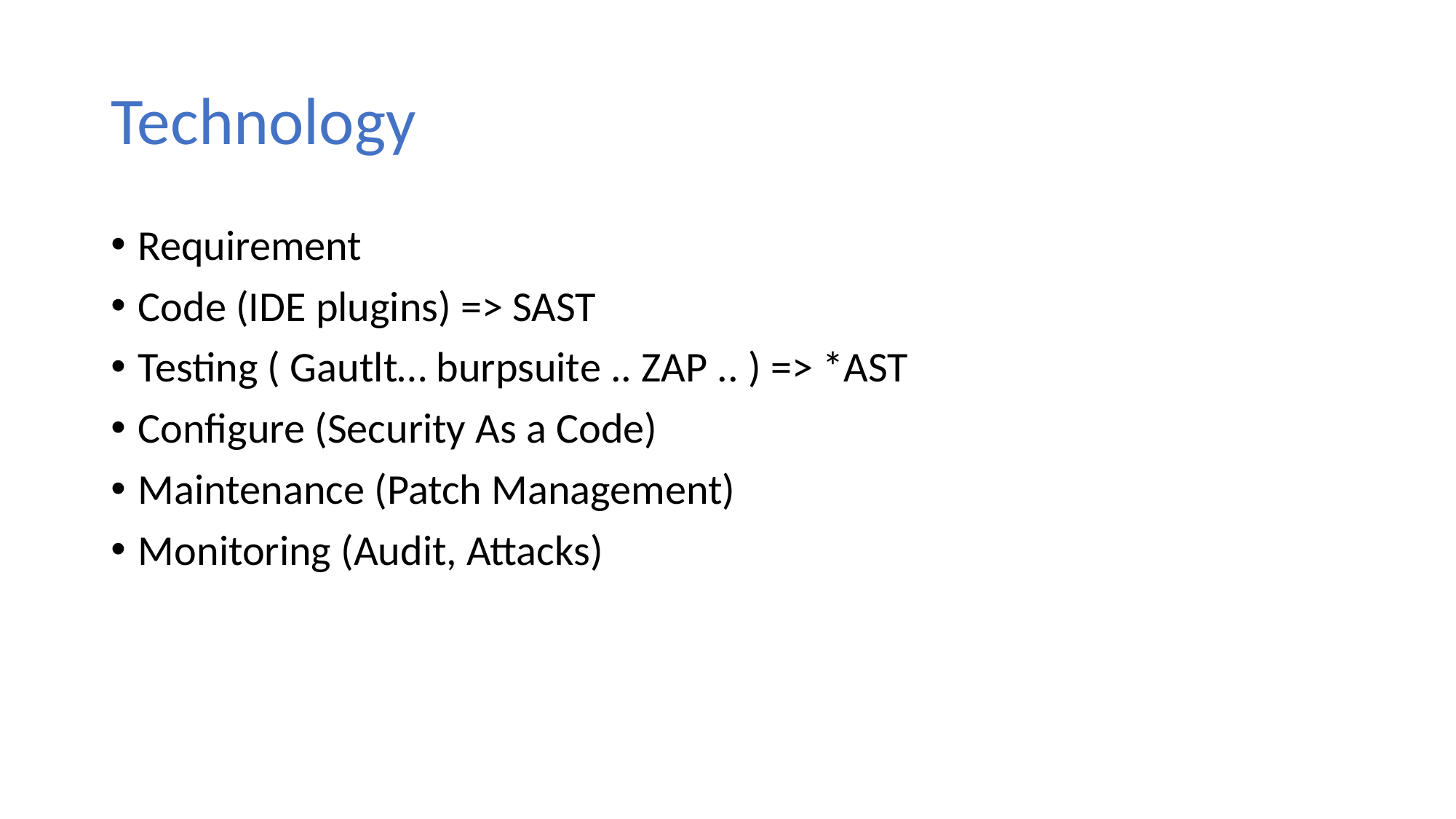

# Technology
Requirement
Code (IDE plugins) => SAST
Testing ( Gautlt… burpsuite .. ZAP .. ) => *AST
Configure (Security As a Code)
Maintenance (Patch Management)
Monitoring (Audit, Attacks)